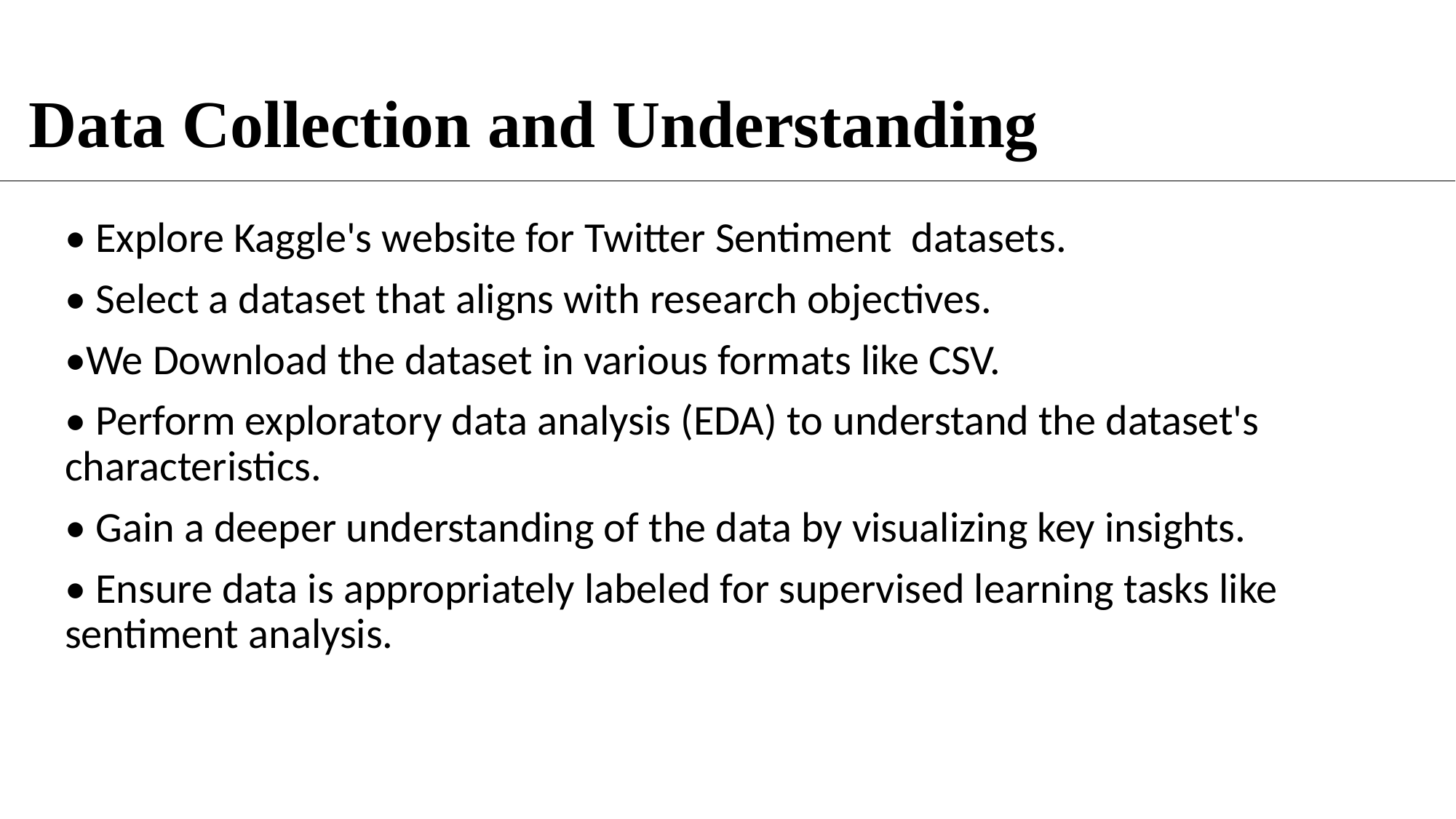

# Data Collection and Understanding

• Explore Kaggle's website for Twitter Sentiment  datasets.
• Select a dataset that aligns with research objectives.
•We Download the dataset in various formats like CSV.
• Perform exploratory data analysis (EDA) to understand the dataset's characteristics.
• Gain a deeper understanding of the data by visualizing key insights.
• Ensure data is appropriately labeled for supervised learning tasks like sentiment analysis.